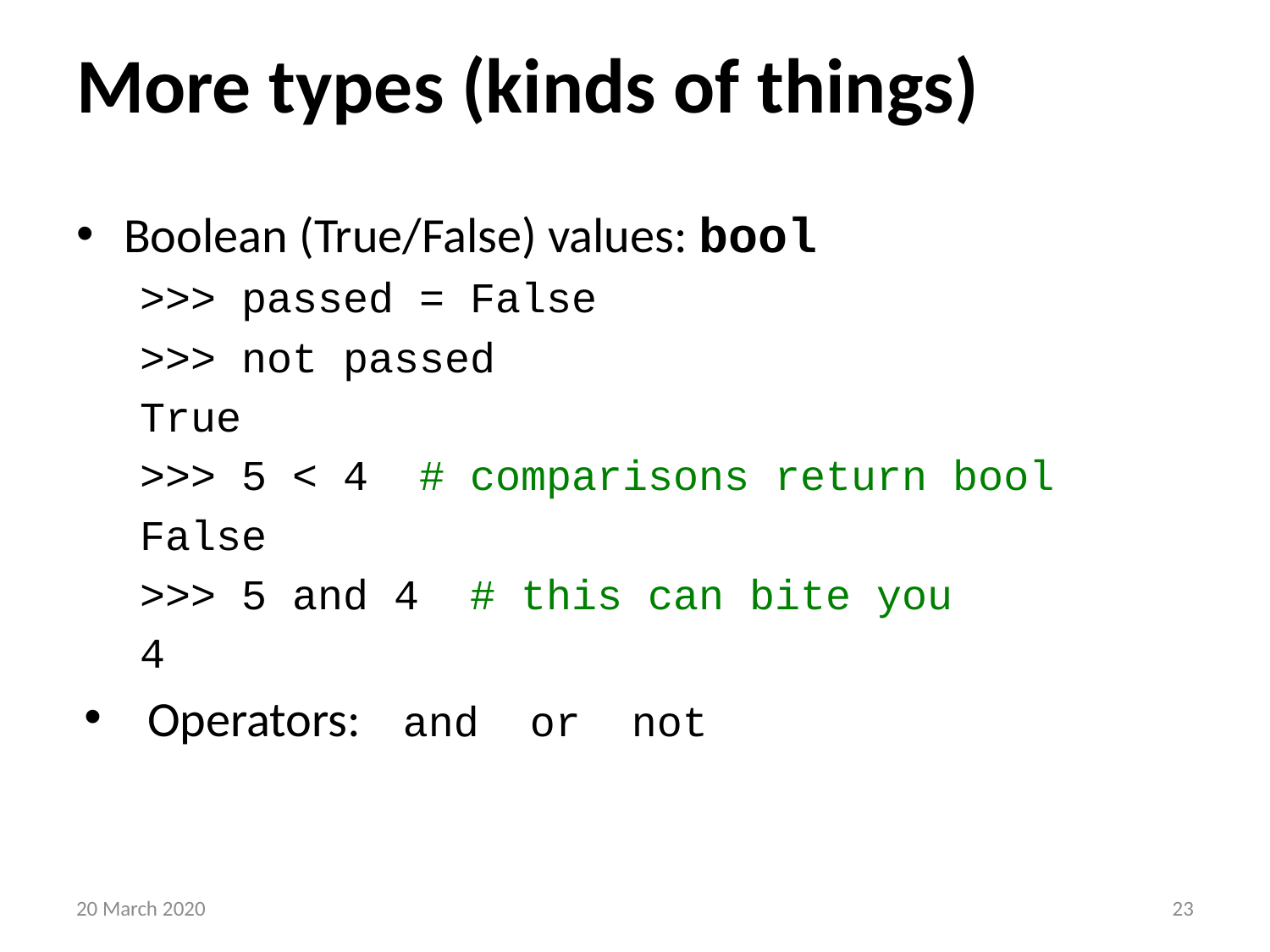

# More types (kinds of things)
Boolean (True/False) values: bool
>>> passed = False
>>> not passed
True
>>> 5 < 4  # comparisons return bool
False
>>> 5 and 4  # this can bite you
4
Operators:  and  or  not
20 March 2020
23